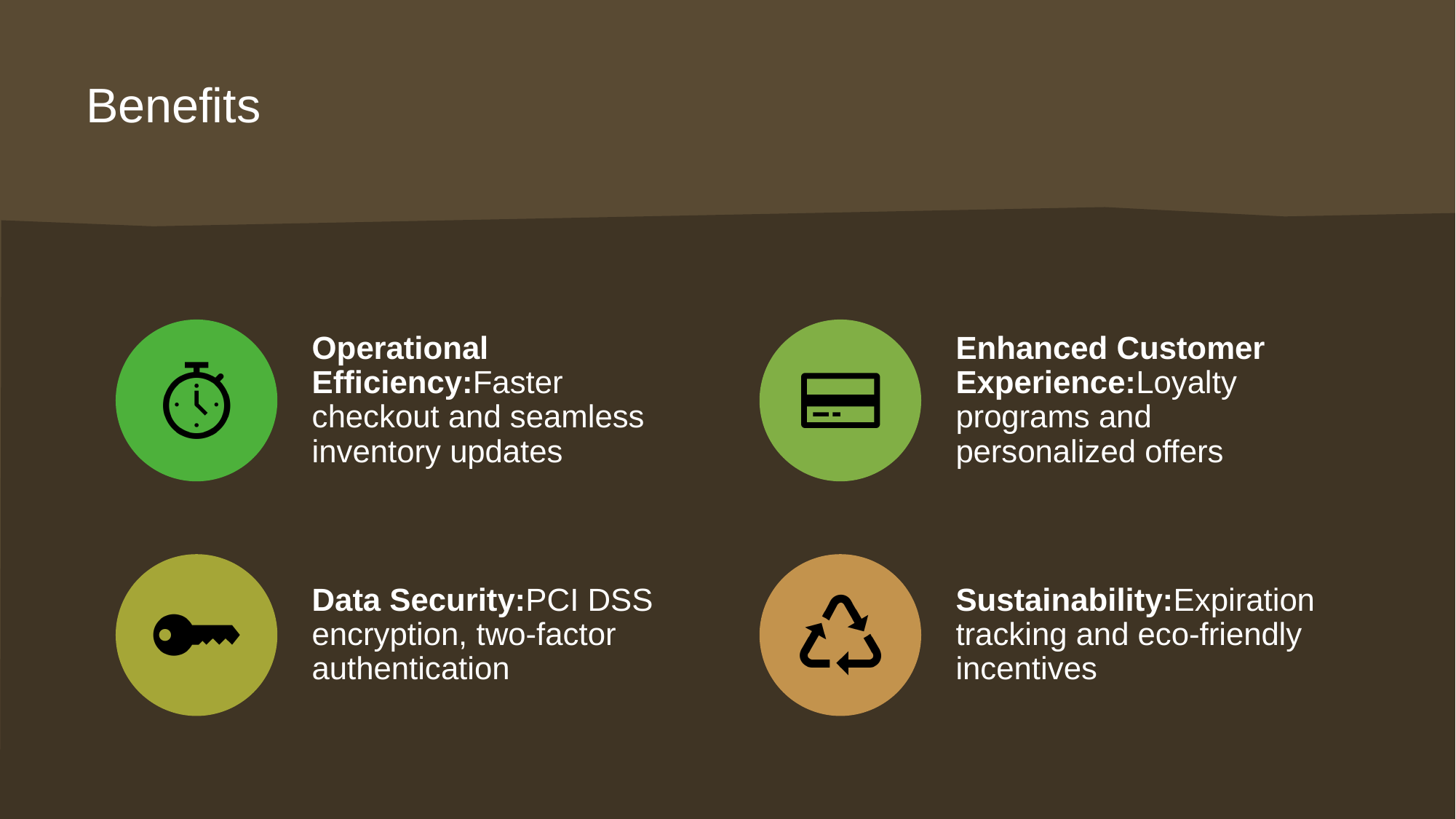

# Benefits

Operational Efficiency:Faster checkout and seamless inventory updates
Enhanced Customer Experience:Loyalty programs and personalized offers
Data Security:PCI DSS encryption, two-factor authentication
Sustainability:Expiration tracking and eco-friendly incentives